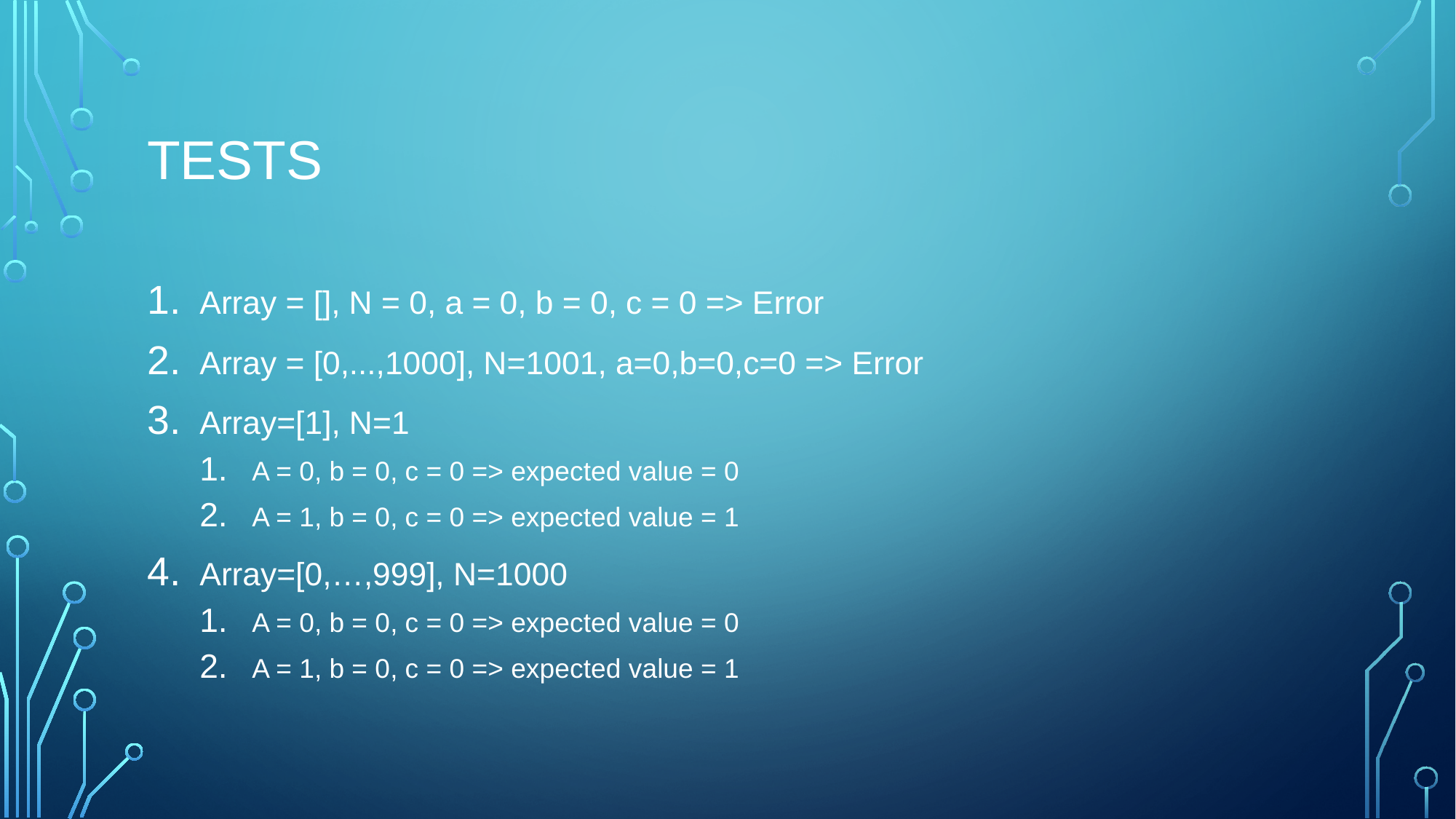

# Tests
Array = [], N = 0, a = 0, b = 0, c = 0 => Error
Array = [0,...,1000], N=1001, a=0,b=0,c=0 => Error
Array=[1], N=1
A = 0, b = 0, c = 0 => expected value = 0
A = 1, b = 0, c = 0 => expected value = 1
Array=[0,…,999], N=1000
A = 0, b = 0, c = 0 => expected value = 0
A = 1, b = 0, c = 0 => expected value = 1